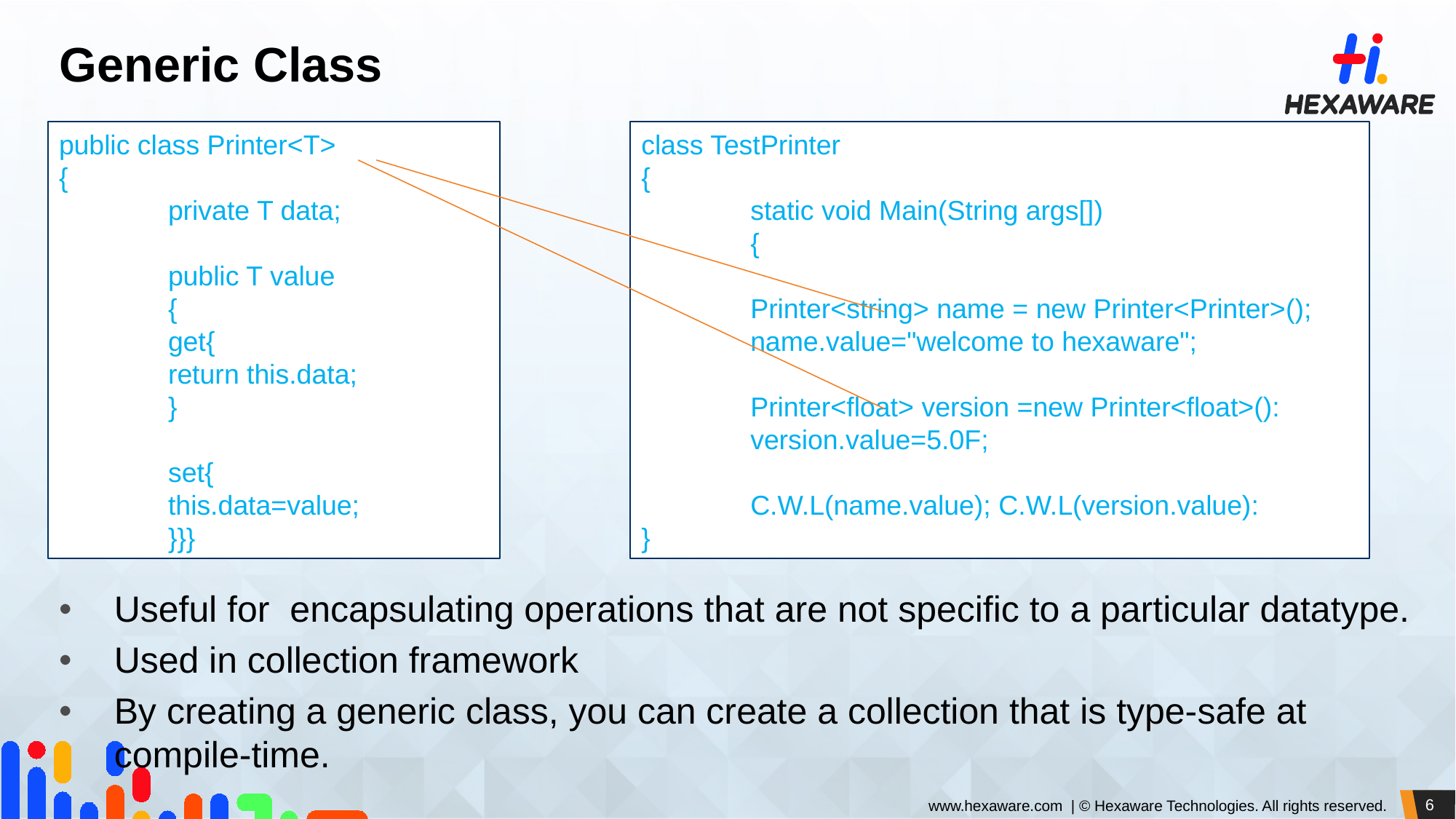

# Generic Class
public class Printer<T>
{
	private T data;

	public T value
	{
	get{
 	return this.data;
	}

	set{
	this.data=value;
	}}}

class TestPrinter
{
	static void Main(String args[])
	{

	Printer<string> name = new Printer<Printer>();
	name.value="welcome to hexaware";

	Printer<float> version =new Printer<float>():
	version.value=5.0F;

	C.W.L(name.value); C.W.L(version.value):
}

Useful for  encapsulating operations that are not specific to a particular datatype.
Used in collection framework
By creating a generic class, you can create a collection that is type-safe at compile-time.